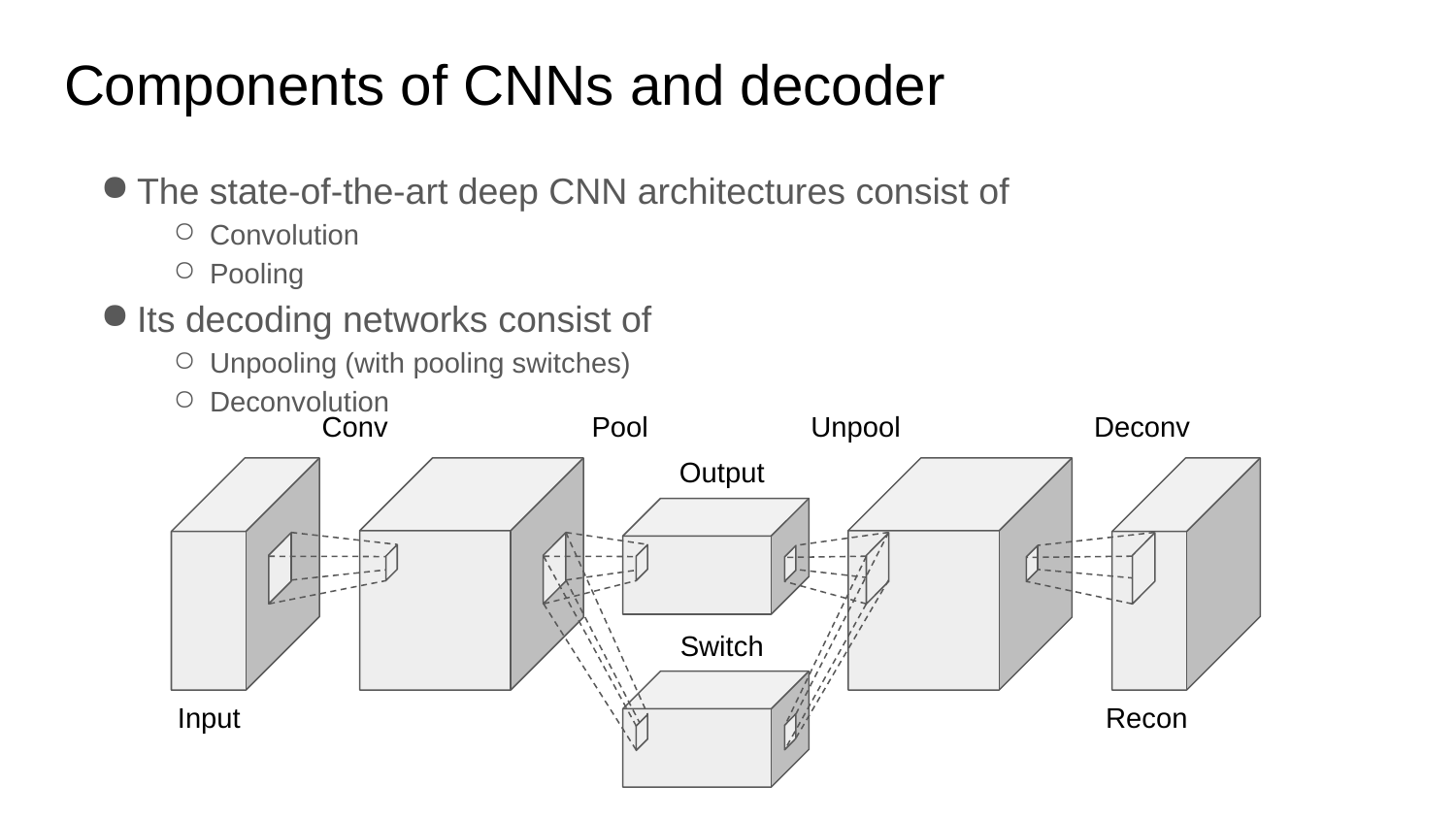

# Components of CNNs and decoder
The state-of-the-art deep CNN architectures consist of
Convolution
Pooling
Its decoding networks consist of
Unpooling (with pooling switches)
Deconvolution
Conv
Pool
Unpool
Deconv
Output

Switch

Input
Recon